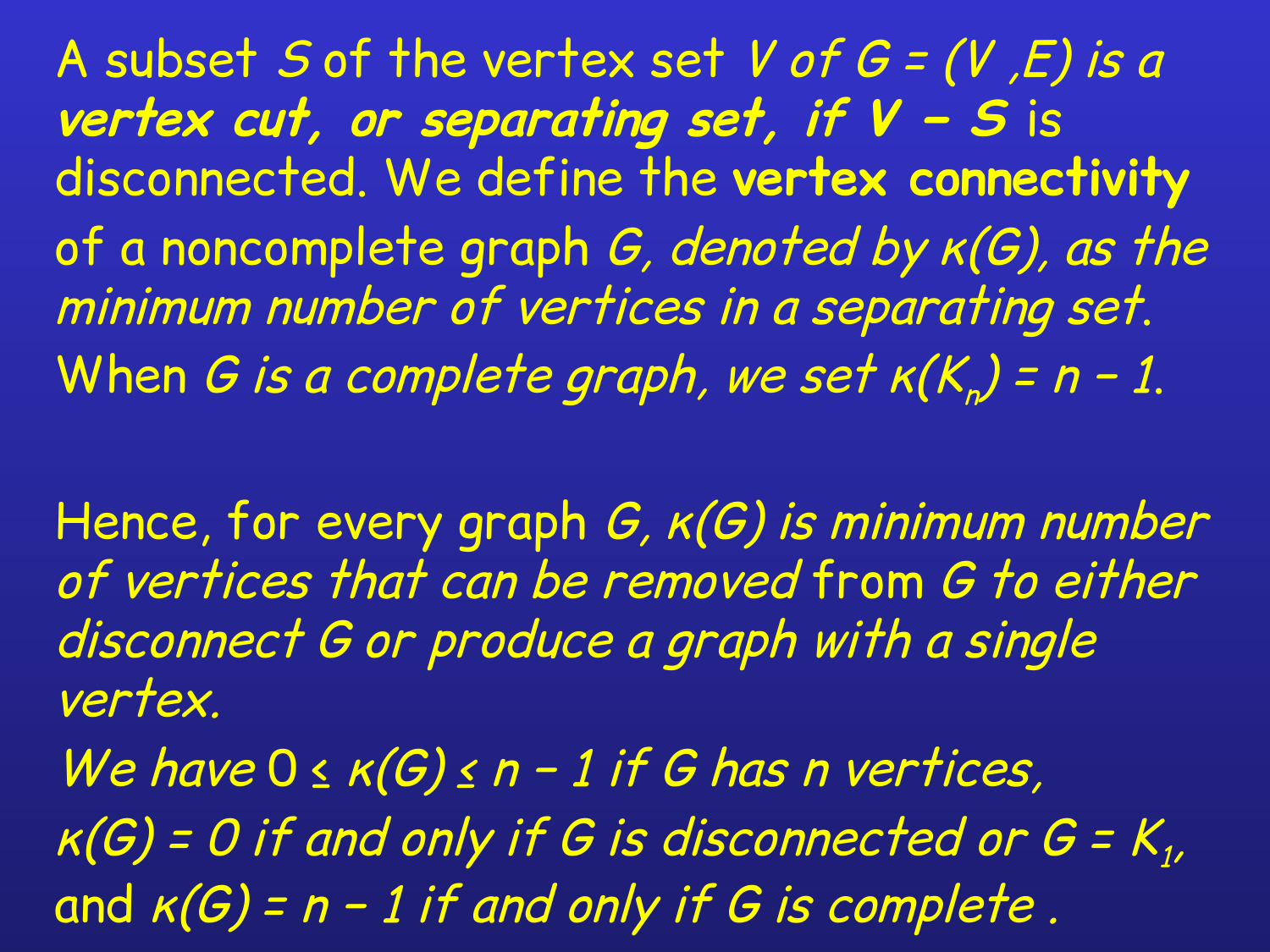

A subset S of the vertex set V of G = (V ,E) is a vertex cut, or separating set, if V − S is disconnected. We define the vertex connectivity
of a noncomplete graph G, denoted by κ(G), as the minimum number of vertices in a separating set.
When G is a complete graph, we set κ(Kn) = n − 1.

Hence, for every graph G, κ(G) is minimum number of vertices that can be removed from G to either disconnect G or produce a graph with a single vertex.
We have 0 ≤ κ(G) ≤ n − 1 if G has n vertices,
κ(G) = 0 if and only if G is disconnected or G = K1, and κ(G) = n − 1 if and only if G is complete .
37